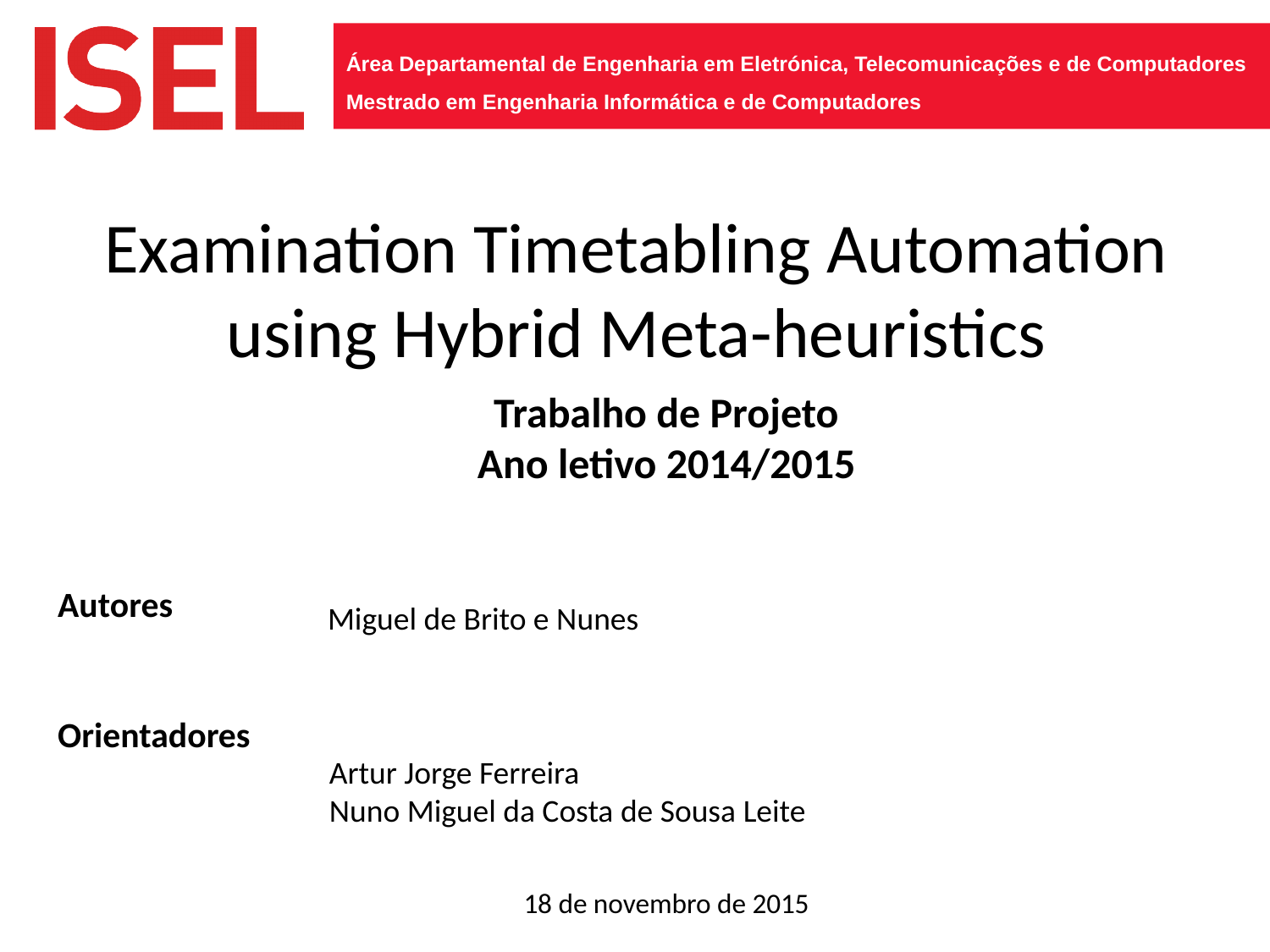

Área Departamental de Engenharia em Eletrónica, Telecomunicações e de Computadores
Mestrado em Engenharia Informática e de Computadores
# Examination Timetabling Automation using Hybrid Meta-heuristics

Miguel de Brito e Nunes
Artur Jorge Ferreira
Nuno Miguel da Costa de Sousa Leite
1